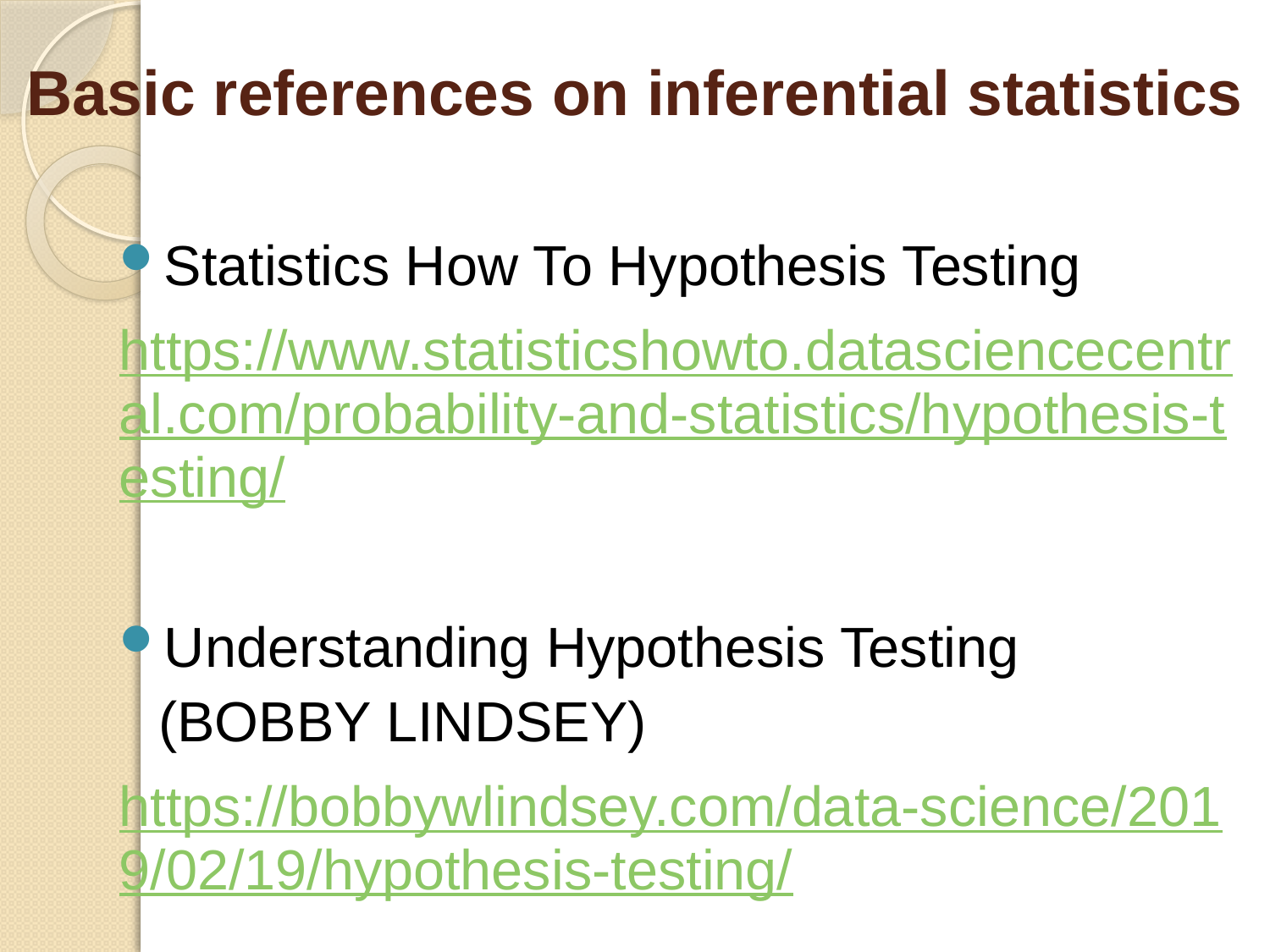

# Basic references on inferential statistics

Statistics How To Hypothesis Testing
https://www.statisticshowto.datasciencecentral.com/probability-and-statistics/hypothesis-testing/

Understanding Hypothesis Testing (BOBBY LINDSEY)
https://bobbywlindsey.com/data-science/2019/02/19/hypothesis-testing/